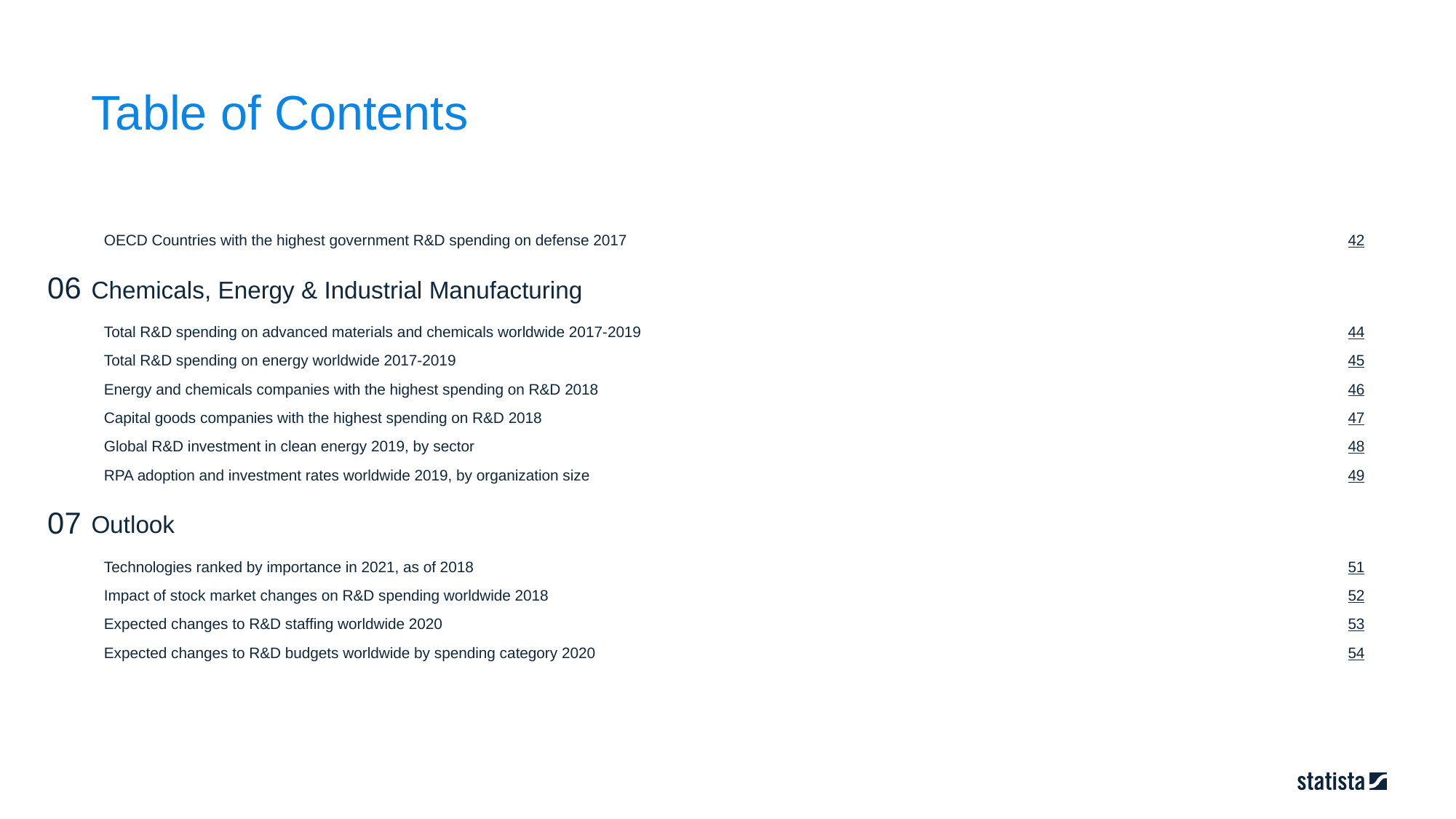

Table of Contents
42
OECD Countries with the highest government R&D spending on defense 2017
06
Chemicals, Energy & Industrial Manufacturing
44
Total R&D spending on advanced materials and chemicals worldwide 2017-2019
45
Total R&D spending on energy worldwide 2017-2019
46
Energy and chemicals companies with the highest spending on R&D 2018
47
Capital goods companies with the highest spending on R&D 2018
48
Global R&D investment in clean energy 2019, by sector
49
RPA adoption and investment rates worldwide 2019, by organization size
Outlook
07
51
Technologies ranked by importance in 2021, as of 2018
52
Impact of stock market changes on R&D spending worldwide 2018
53
Expected changes to R&D staffing worldwide 2020
54
Expected changes to R&D budgets worldwide by spending category 2020